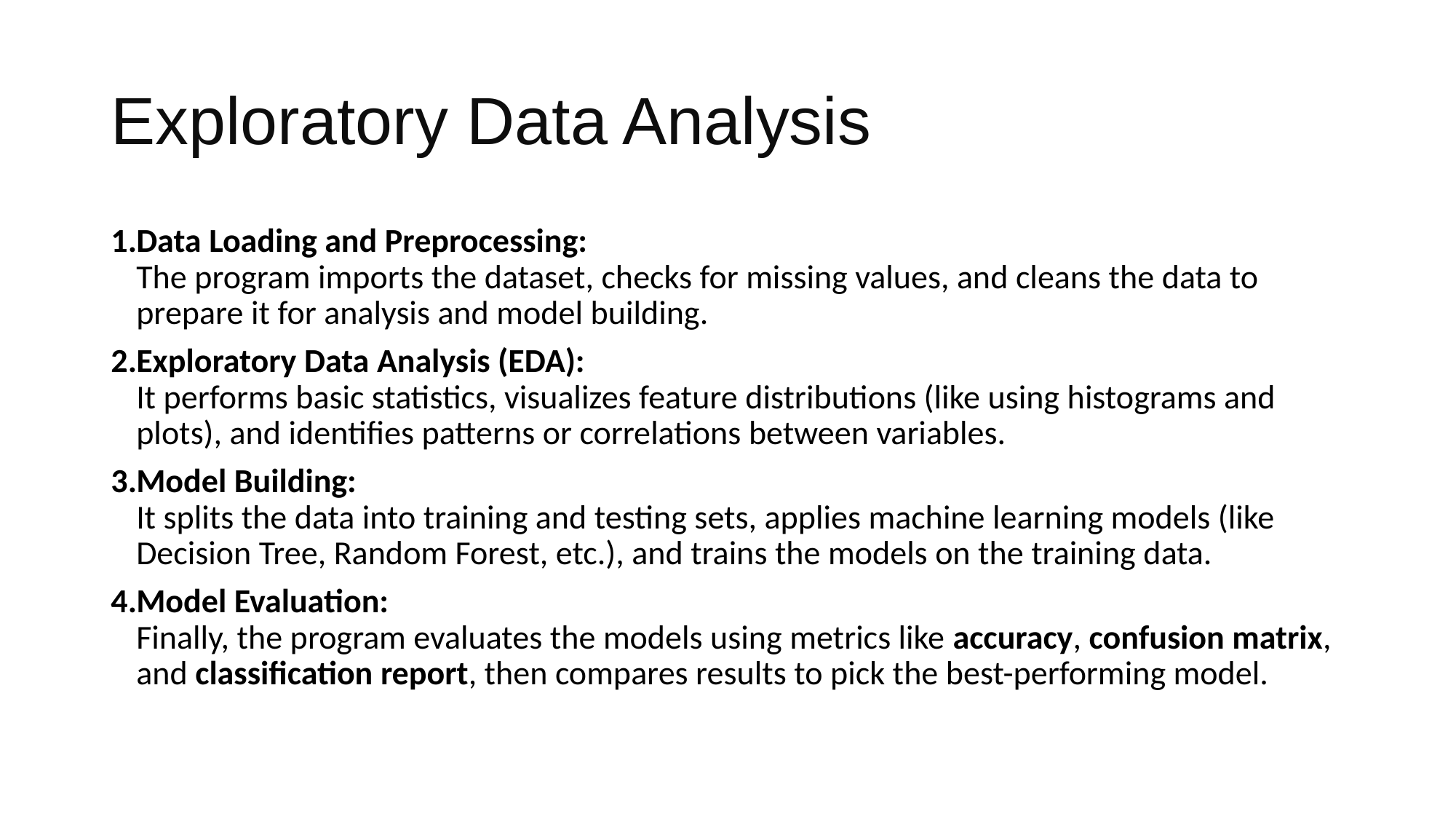

# Exploratory Data Analysis
Data Loading and Preprocessing:
The program imports the dataset, checks for missing values, and cleans the data to prepare it for analysis and model building.
Exploratory Data Analysis (EDA):
It performs basic statistics, visualizes feature distributions (like using histograms and plots), and identifies patterns or correlations between variables.
Model Building:
It splits the data into training and testing sets, applies machine learning models (like Decision Tree, Random Forest, etc.), and trains the models on the training data.
Model Evaluation:
Finally, the program evaluates the models using metrics like accuracy, confusion matrix, and classification report, then compares results to pick the best-performing model.